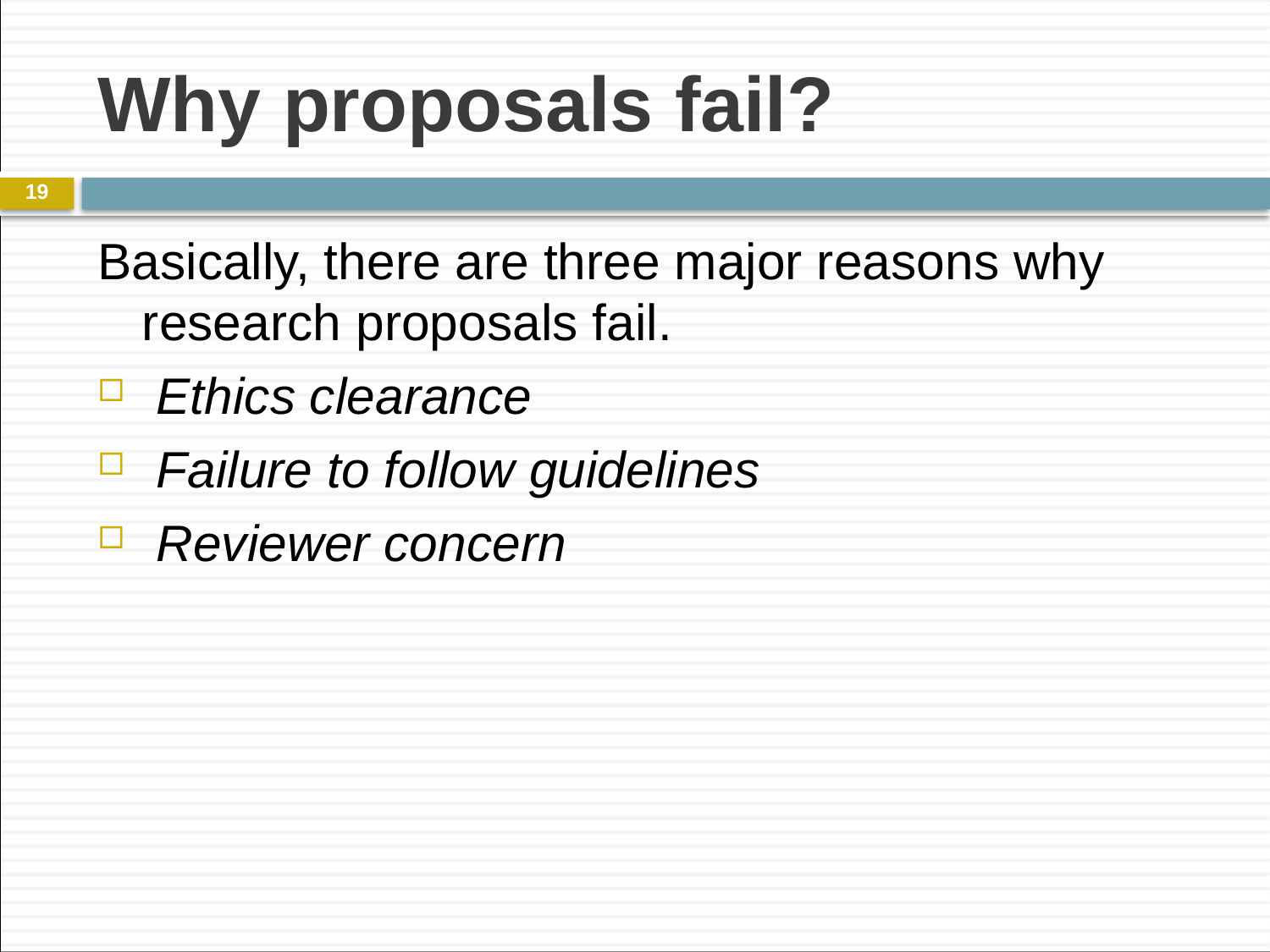

# Why proposals fail?
19
Basically, there are three major reasons why research proposals fail.
 Ethics clearance
 Failure to follow guidelines
 Reviewer concern